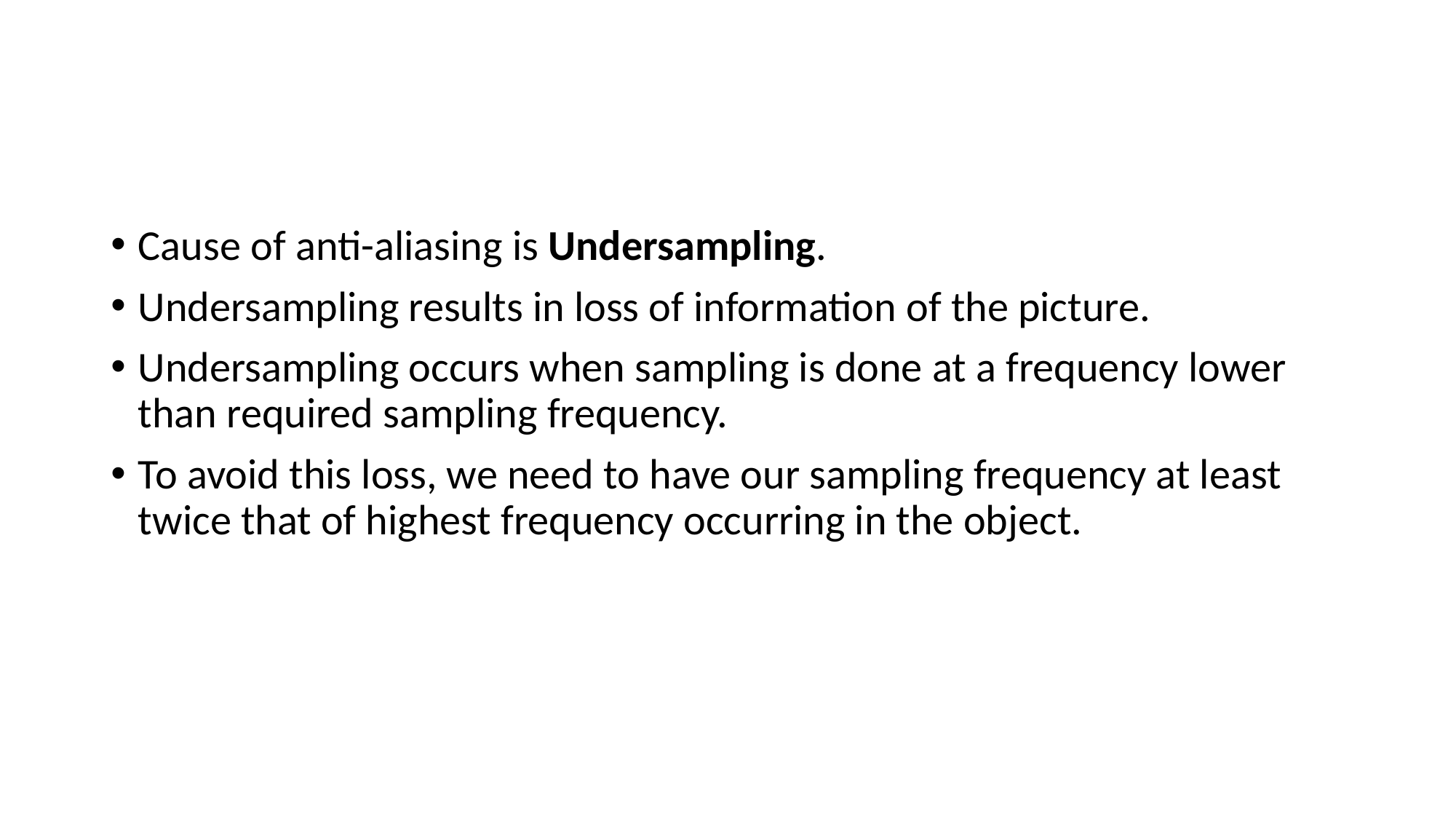

#
Cause of anti-aliasing is Undersampling.
Undersampling results in loss of information of the picture.
Undersampling occurs when sampling is done at a frequency lower than required sampling frequency.
To avoid this loss, we need to have our sampling frequency at least twice that of highest frequency occurring in the object.